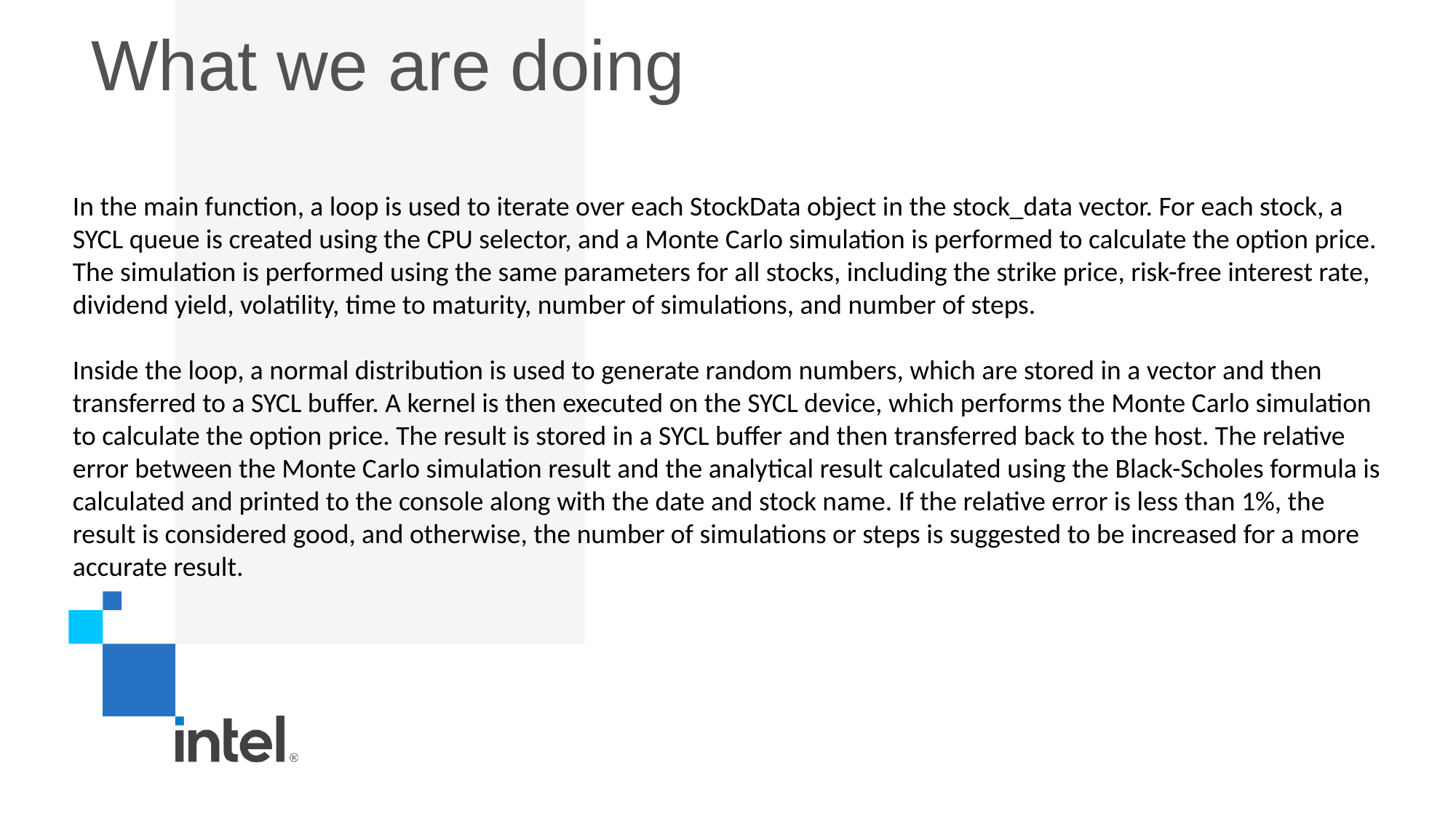

What we are doing
In the main function, a loop is used to iterate over each StockData object in the stock_data vector. For each stock, a SYCL queue is created using the CPU selector, and a Monte Carlo simulation is performed to calculate the option price. The simulation is performed using the same parameters for all stocks, including the strike price, risk-free interest rate, dividend yield, volatility, time to maturity, number of simulations, and number of steps.

Inside the loop, a normal distribution is used to generate random numbers, which are stored in a vector and then transferred to a SYCL buffer. A kernel is then executed on the SYCL device, which performs the Monte Carlo simulation to calculate the option price. The result is stored in a SYCL buffer and then transferred back to the host. The relative error between the Monte Carlo simulation result and the analytical result calculated using the Black-Scholes formula is calculated and printed to the console along with the date and stock name. If the relative error is less than 1%, the result is considered good, and otherwise, the number of simulations or steps is suggested to be increased for a more accurate result.